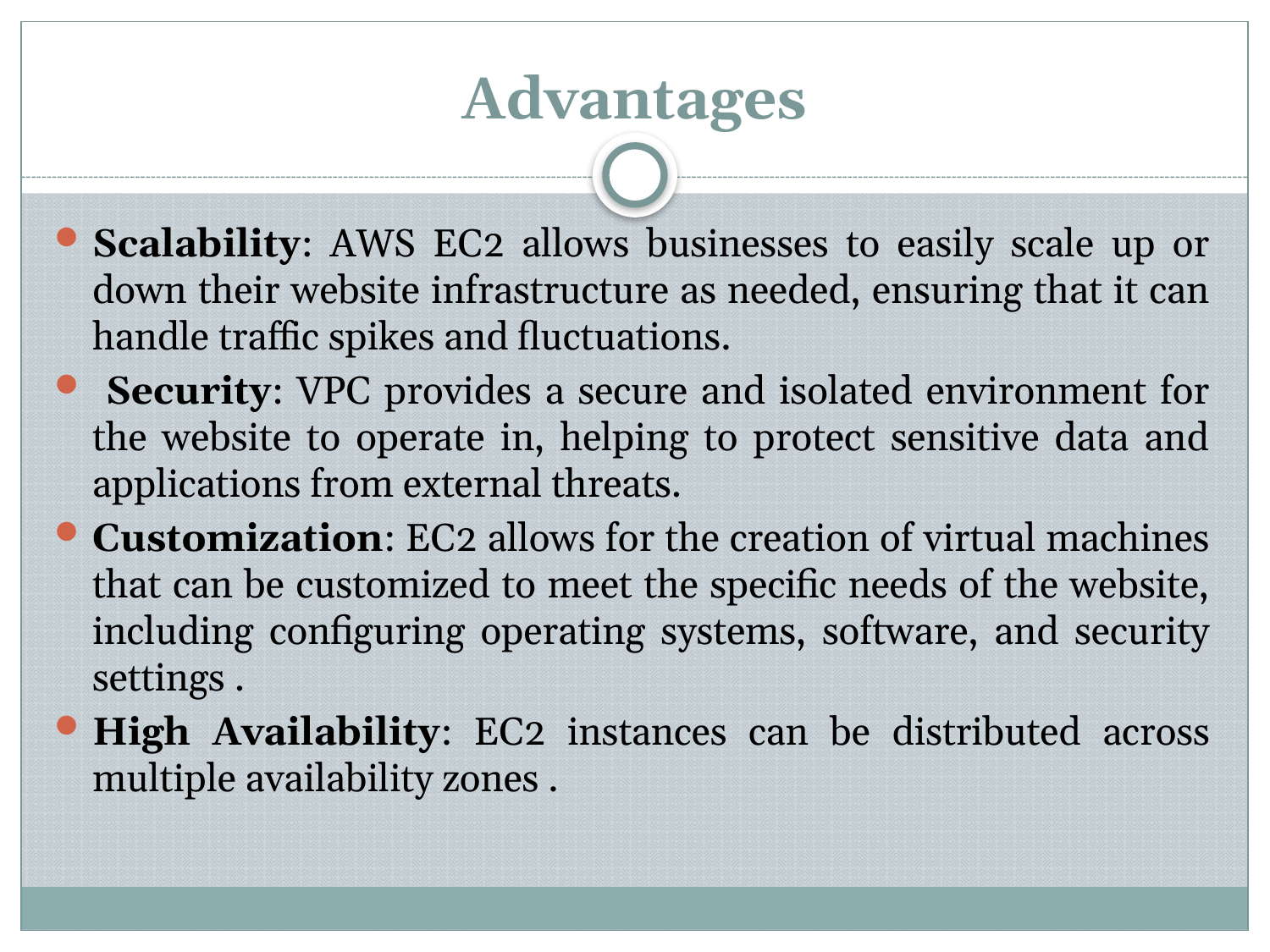

# Advantages
Scalability: AWS EC2 allows businesses to easily scale up or down their website infrastructure as needed, ensuring that it can handle traffic spikes and fluctuations.
 Security: VPC provides a secure and isolated environment for the website to operate in, helping to protect sensitive data and applications from external threats.
Customization: EC2 allows for the creation of virtual machines that can be customized to meet the specific needs of the website, including configuring operating systems, software, and security settings .
High Availability: EC2 instances can be distributed across multiple availability zones .